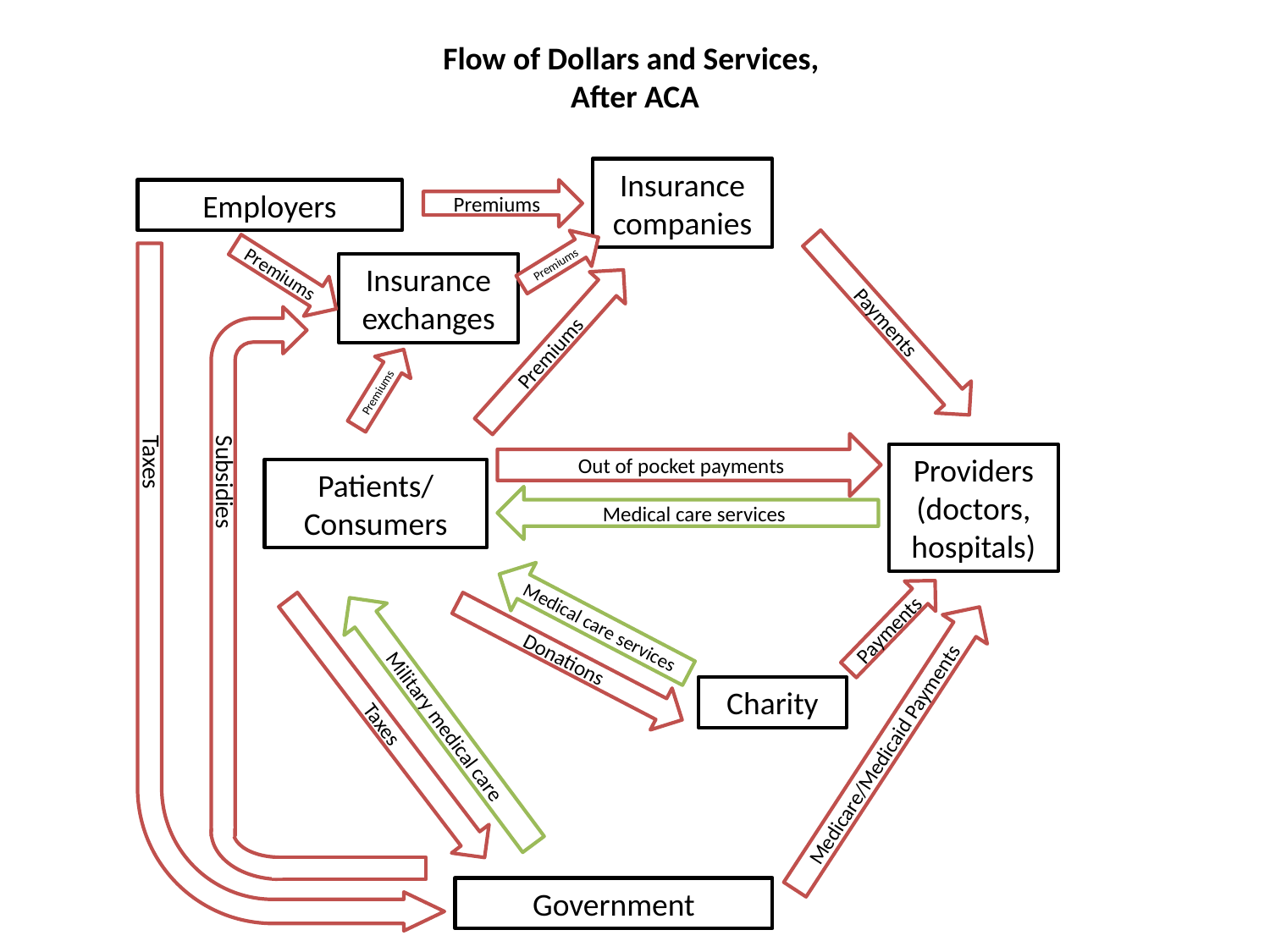

Flow of Dollars and Services,
After ACA
Insurance companies
Employers
Premiums
Premiums

Premiums
Insurance exchanges
Payments

Premiums
Premiums
Patients/
Consumers
Out of pocket payments
Providers (doctors, hospitals)
Taxes
Subsidies
Medical care services
Medical care services
Payments
Donations
Charity
Military medical care
Taxes
Medicare/Medicaid Payments
Government